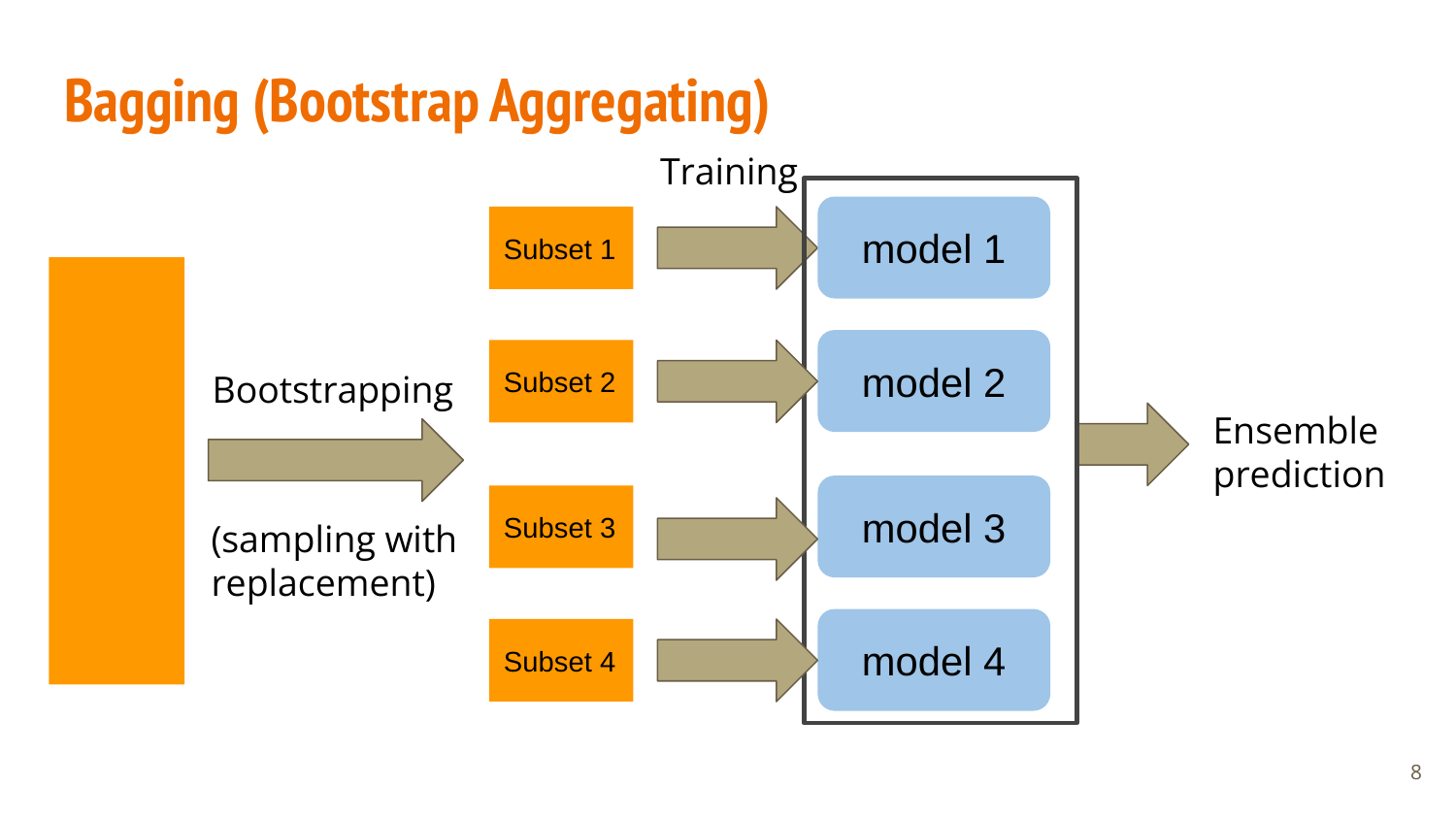

# Bagging (Bootstrap Aggregating)
Training

model 1
Subset 1

model 2
Subset 2

Bootstrapping
Ensemble prediction

model 3
Subset 3

(sampling with replacement)
model 4
Subset 4

8